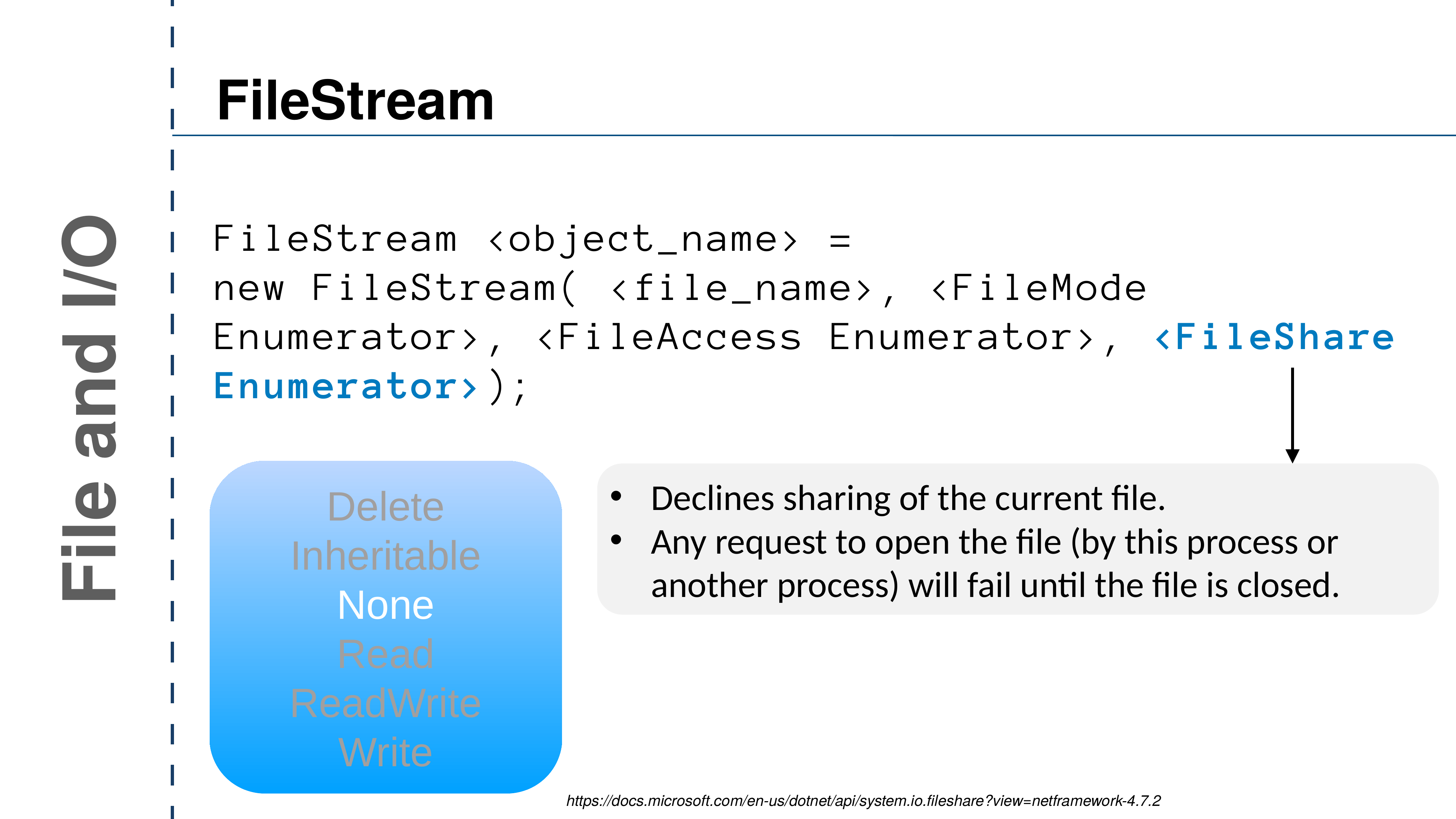

FileStream

FileStream <object_name> =
new FileStream( <file_name>, <FileMode Enumerator>, <FileAccess Enumerator>, <FileShare Enumerator>);
File and I/O
Delete
Inheritable
None
Read
ReadWrite
Write

Declines sharing of the current file.
Any request to open the file (by this process or another process) will fail until the file is closed.
https://docs.microsoft.com/en-us/dotnet/api/system.io.fileshare?view=netframework-4.7.2